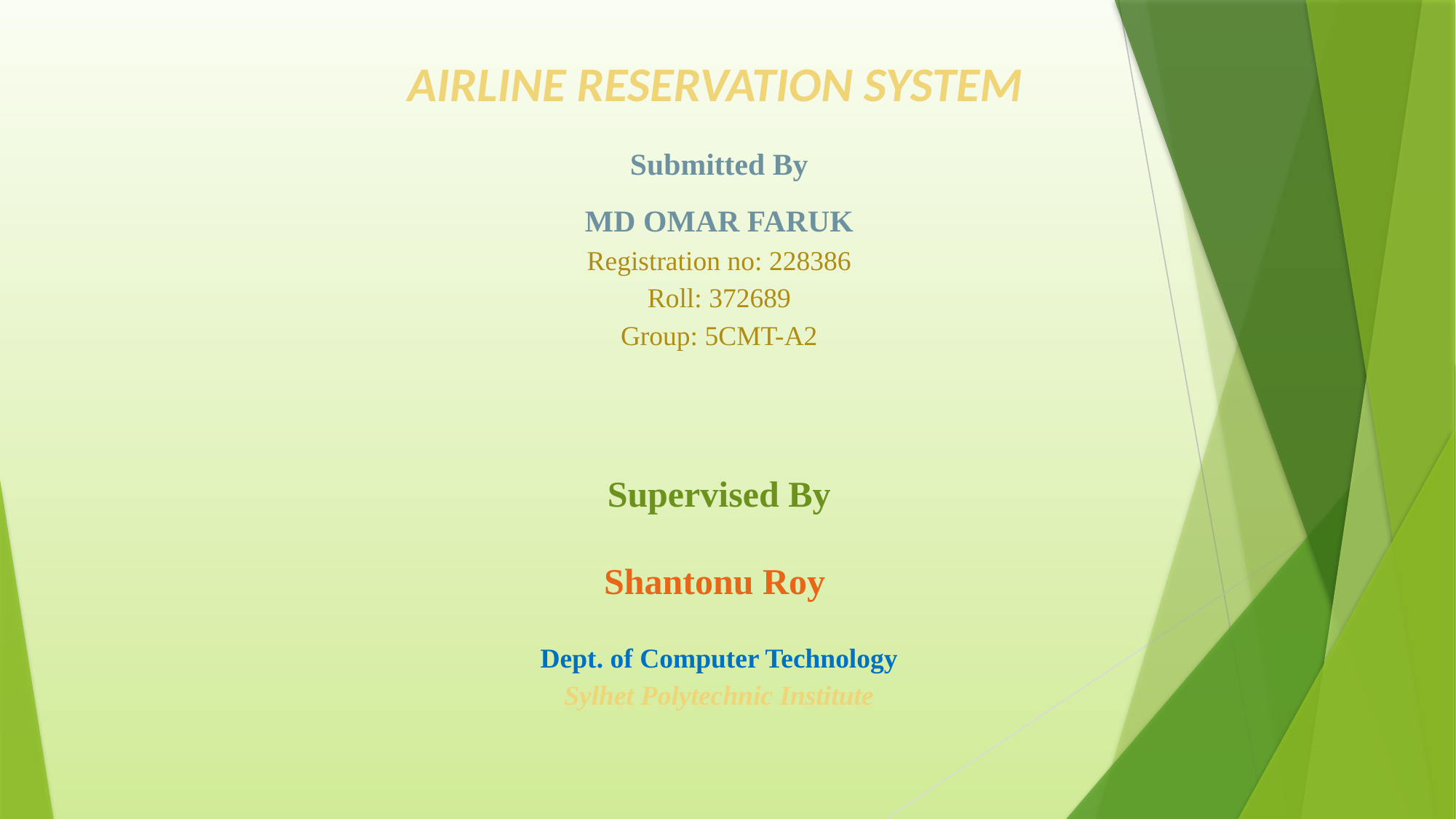

AIRLINE RESERVATION SYSTEM
Submitted By
MD OMAR FARUK
Registration no: 228386
Roll: 372689
Group: 5CMT-A2

Supervised By

Shantonu Roy

Dept. of Computer Technology
Sylhet Polytechnic Institute